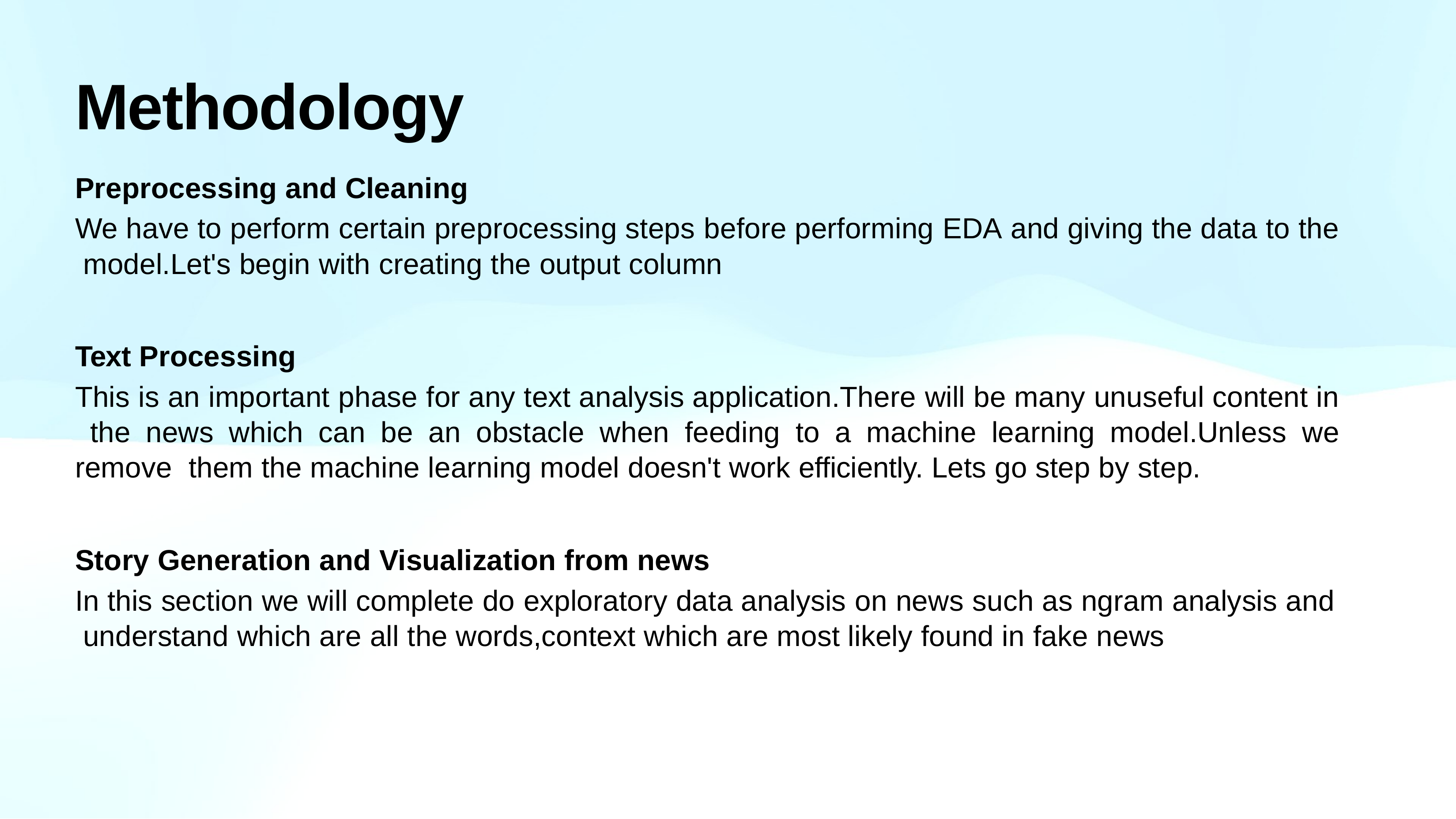

# Methodology
Preprocessing and Cleaning
We have to perform certain preprocessing steps before performing EDA and giving the data to the  model.Let's begin with creating the output column

Text Processing
This is an important phase for any text analysis application.There will be many unuseful content in  the news which can be an obstacle when feeding to a machine learning model.Unless we remove  them the machine learning model doesn't work efficiently. Lets go step by step.

Story Generation and Visualization from news
In this section we will complete do exploratory data analysis on news such as ngram analysis and  understand which are all the words,context which are most likely found in fake news